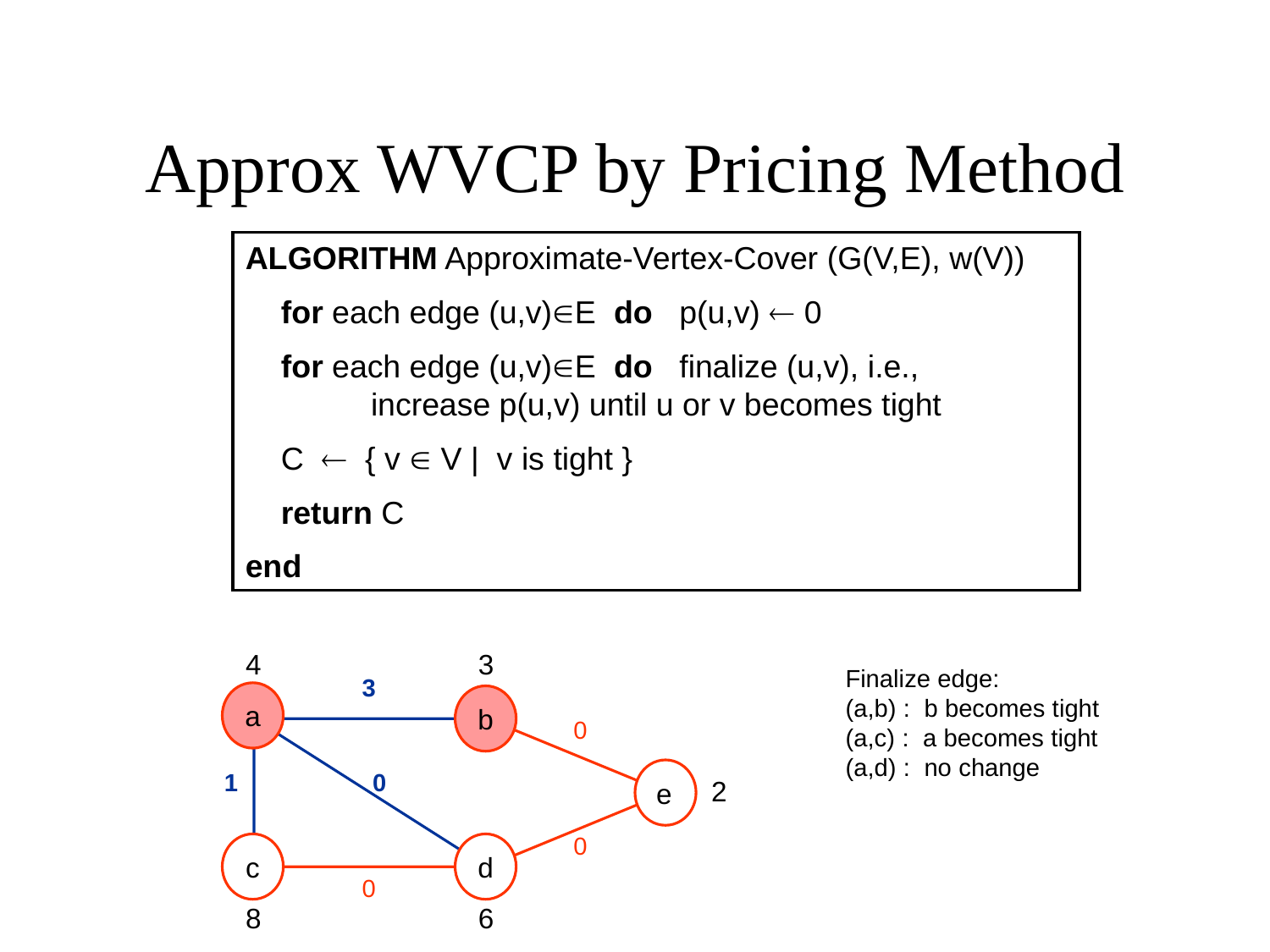

# Approx WVCP by Pricing Method
ALGORITHM Approximate-Vertex-Cover (G(V,E), w(V))
    for each edge (u,v)∈E  do   p(u,v) ← 0
    for each edge (u,v)∈E  do   finalize (u,v), i.e.,
       increase p(u,v) until u or v becomes tight
    C  ←  { v ∈ V |  v is tight }
    return C
end
4
3
Finalize edge:
(a,b) :  b becomes tight
(a,c) :  a becomes tight
(a,d) :  no change
3
a
b
0

1
0
e
2

0
c
d

0
8
6